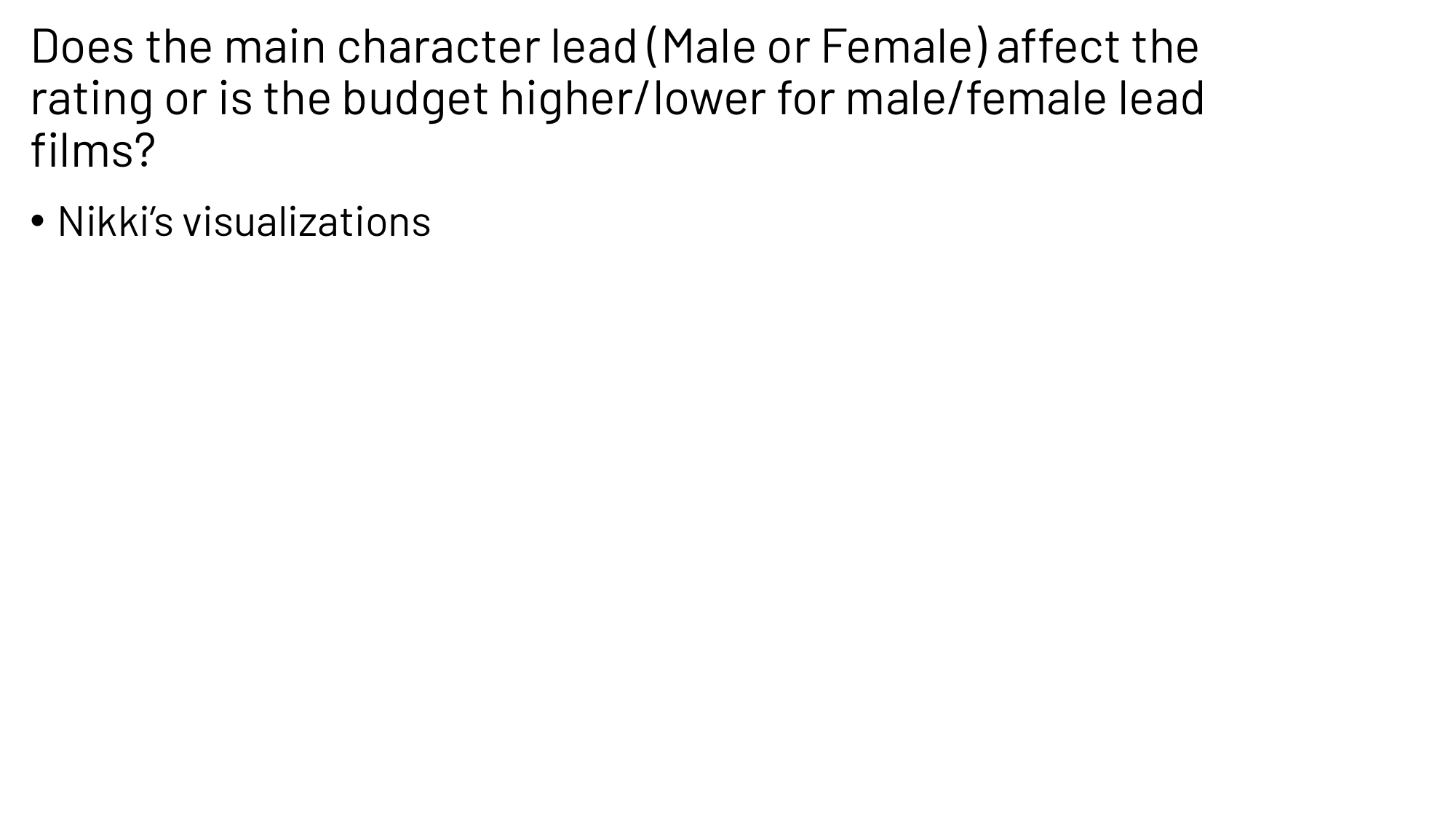

# Does the main character lead (Male or Female) affect the rating or is the budget higher/lower for male/female lead films?
Nikki’s visualizations